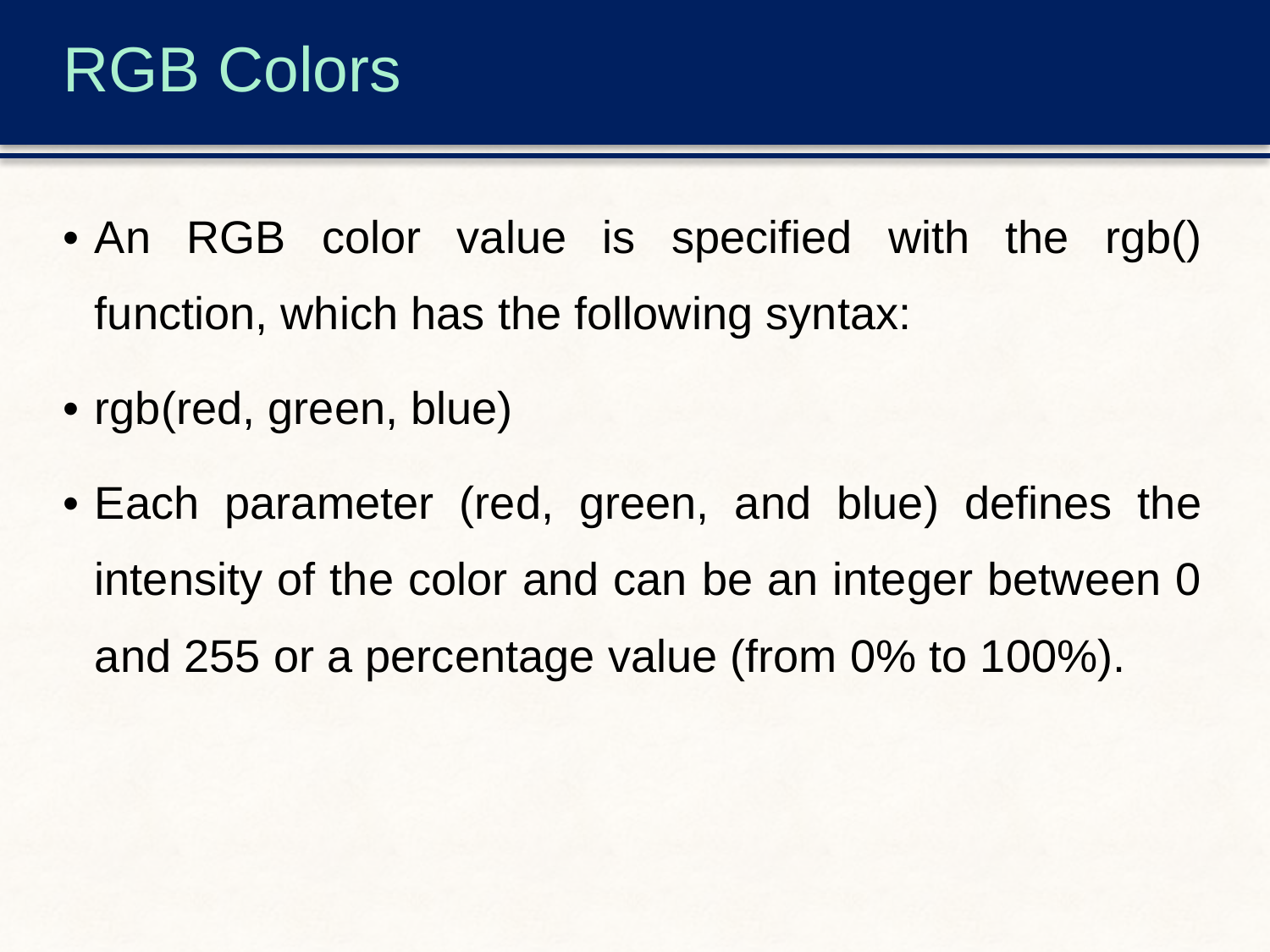

# RGB Colors
An RGB color value is specified with the rgb() function, which has the following syntax:
rgb(red, green, blue)
Each parameter (red, green, and blue) defines the intensity of the color and can be an integer between 0 and 255 or a percentage value (from 0% to 100%).